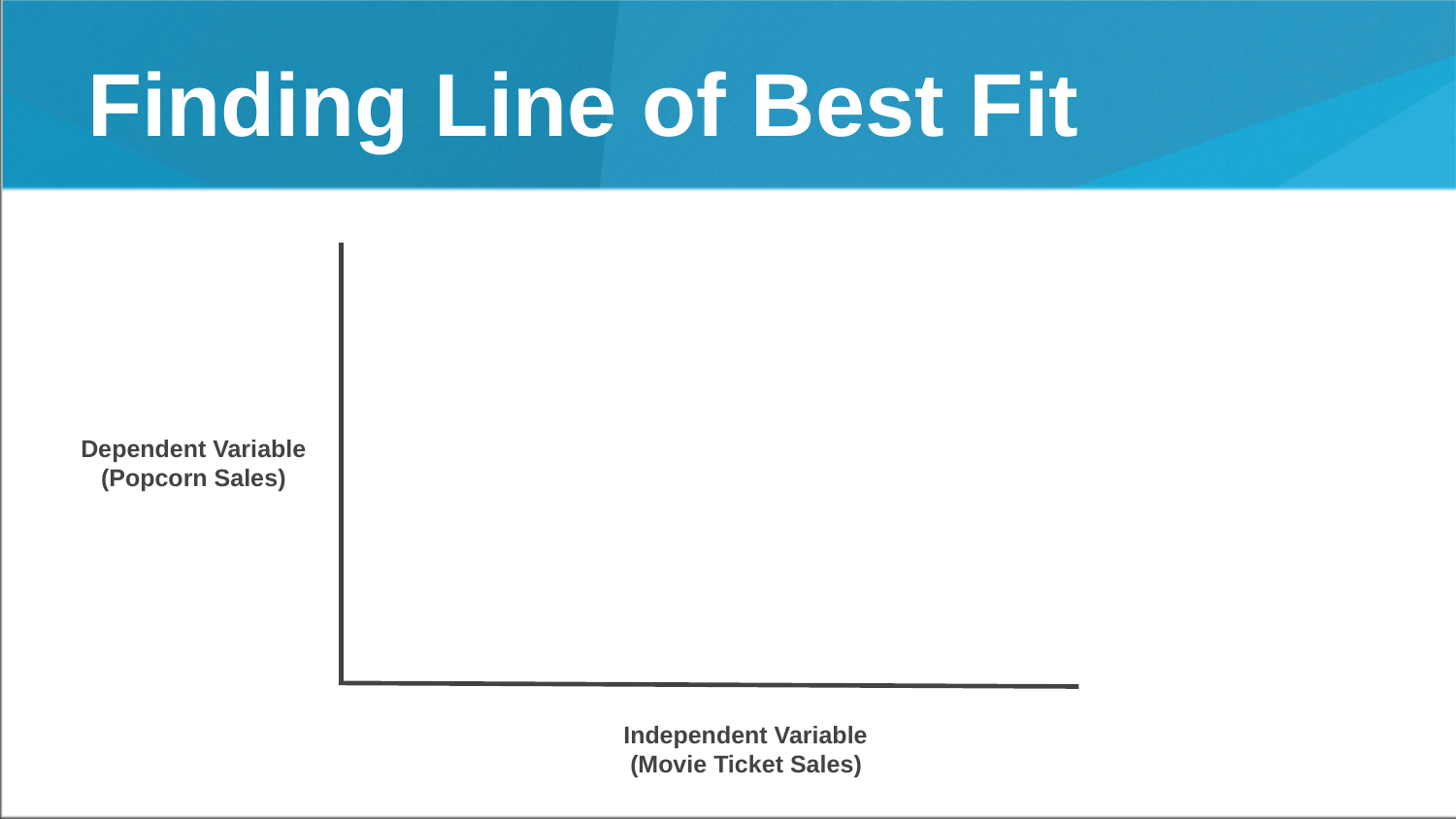

# Finding Line of Best Fit

Dependent Variable (Popcorn Sales)
Independent Variable   (Movie Ticket Sales)